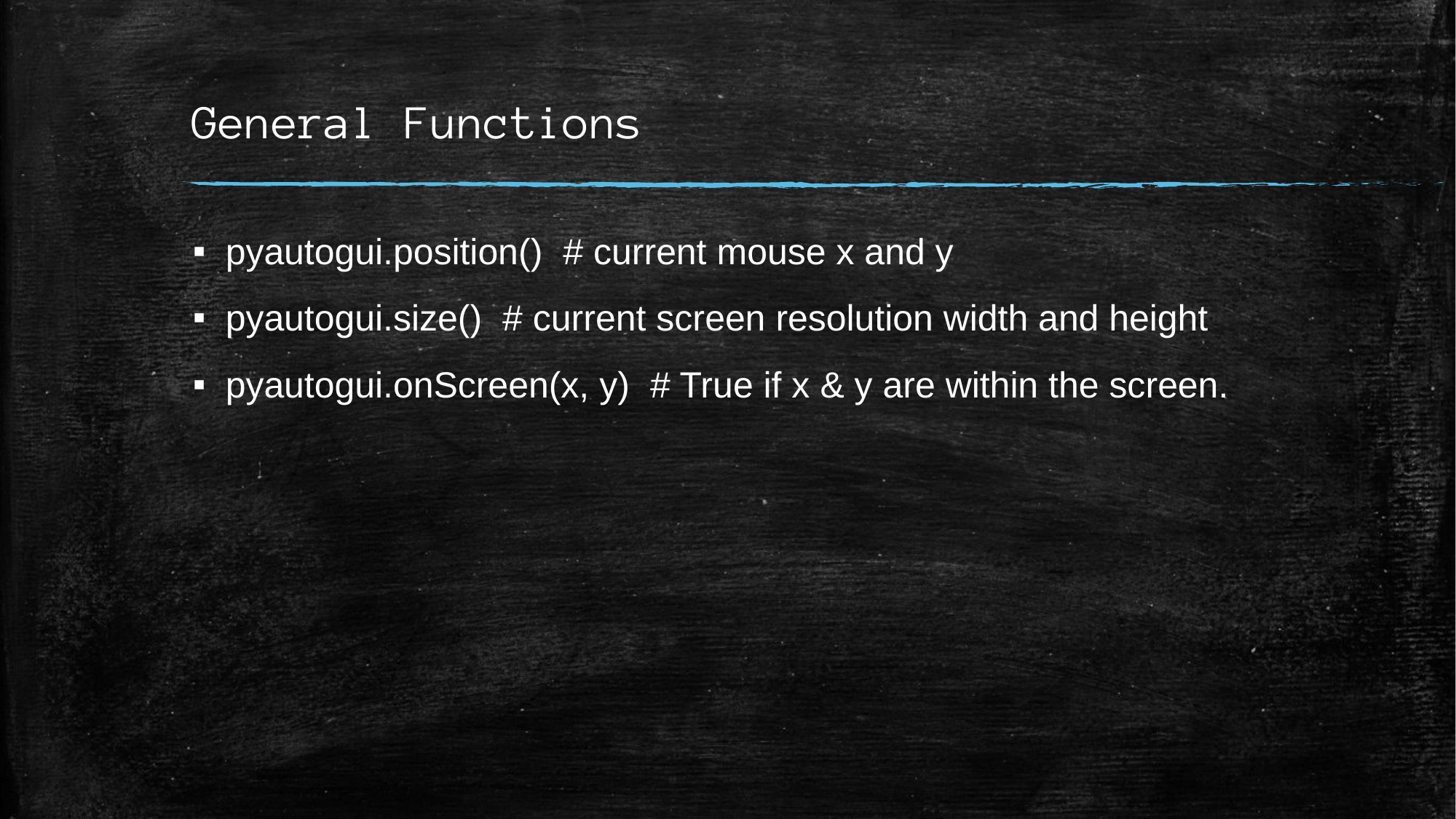

# General Functions
pyautogui.position()  # current mouse x and y
pyautogui.size()  # current screen resolution width and height
pyautogui.onScreen(x, y)  # True if x & y are within the screen.